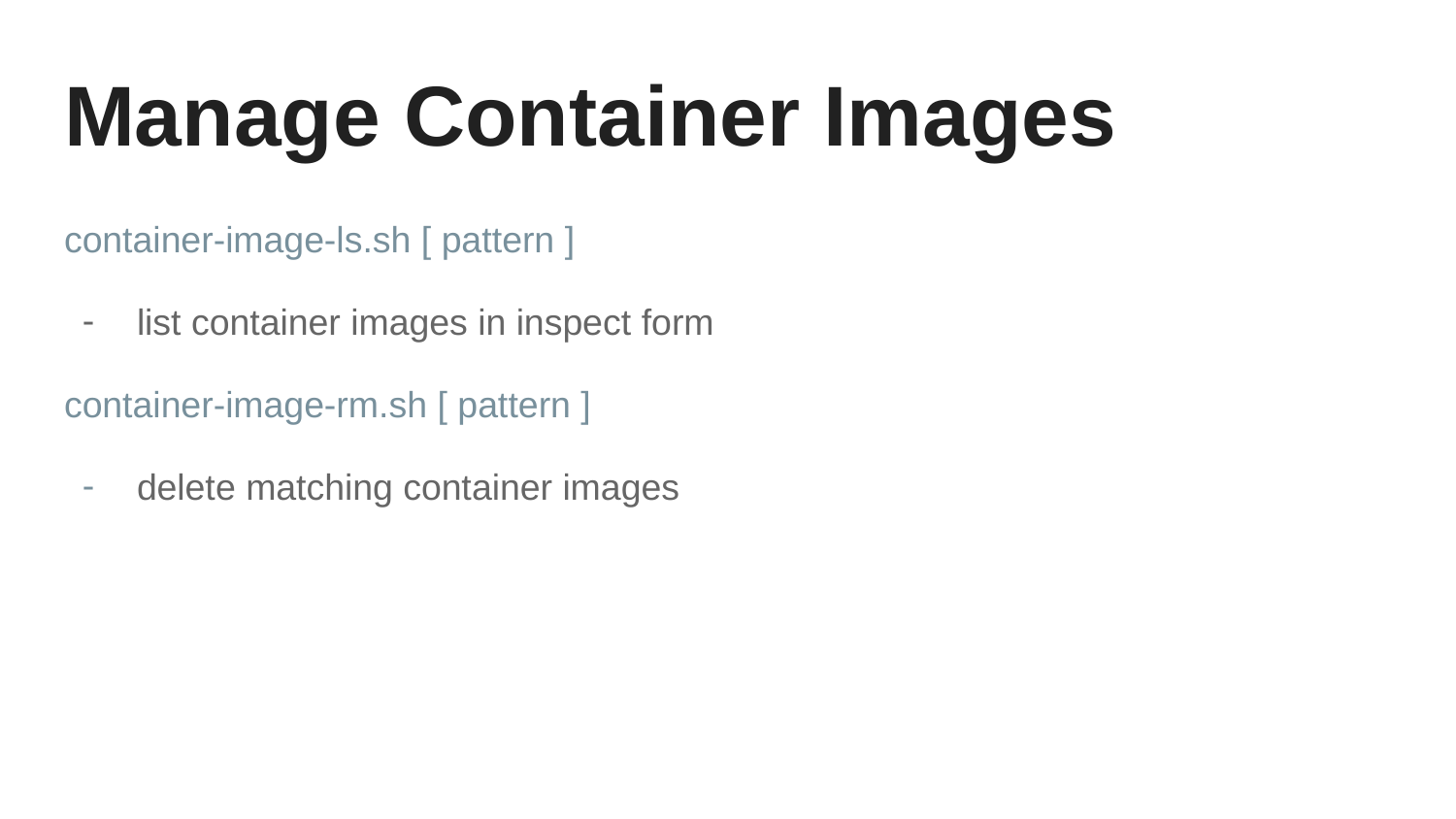

# Manage Container Images
container-image-ls.sh [ pattern ]
list container images in inspect form
container-image-rm.sh [ pattern ]
delete matching container images